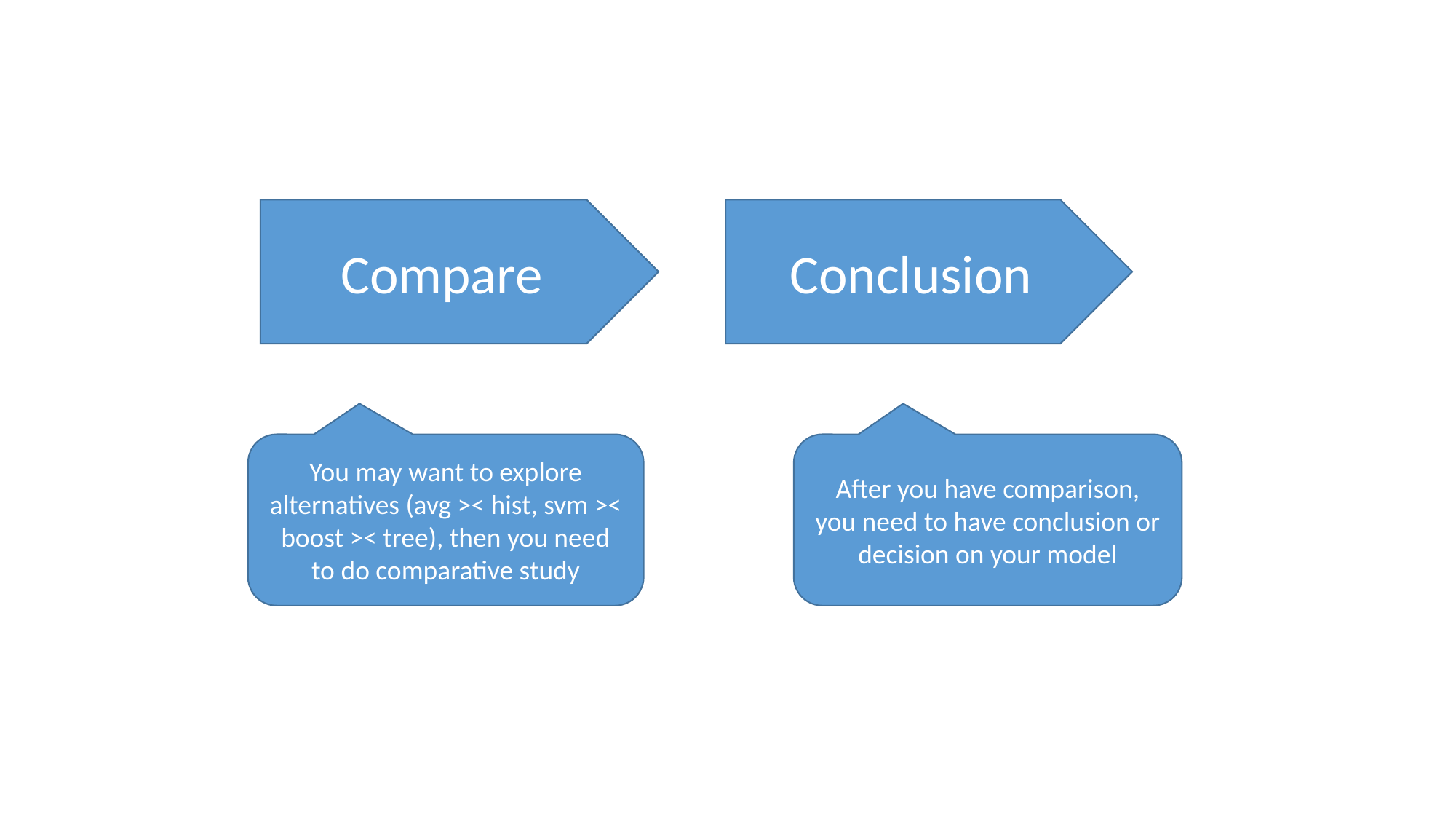

Compare
Conclusion
After you have comparison, you need to have conclusion or decision on your model
You may want to explore alternatives (avg >< hist, svm >< boost >< tree), then you need to do comparative study